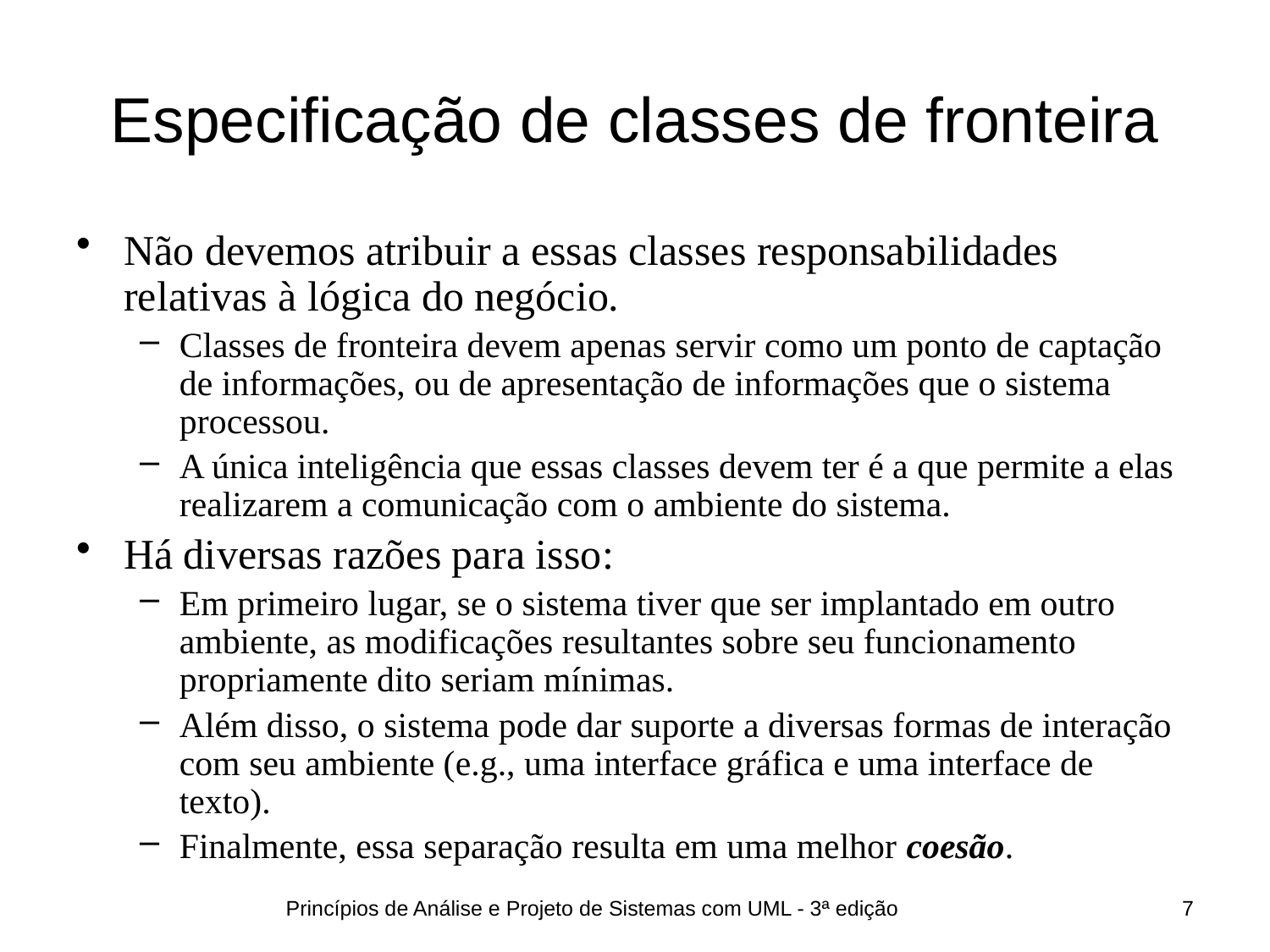

# Especificação de classes de fronteira
Não devemos atribuir a essas classes responsabilidades relativas à lógica do negócio.
Classes de fronteira devem apenas servir como um ponto de captação de informações, ou de apresentação de informações que o sistema processou.
A única inteligência que essas classes devem ter é a que permite a elas realizarem a comunicação com o ambiente do sistema.
Há diversas razões para isso:
Em primeiro lugar, se o sistema tiver que ser implantado em outro ambiente, as modificações resultantes sobre seu funcionamento propriamente dito seriam mínimas.
Além disso, o sistema pode dar suporte a diversas formas de interação com seu ambiente (e.g., uma interface gráfica e uma interface de texto).
Finalmente, essa separação resulta em uma melhor coesão.
Princípios de Análise e Projeto de Sistemas com UML - 3ª edição
7